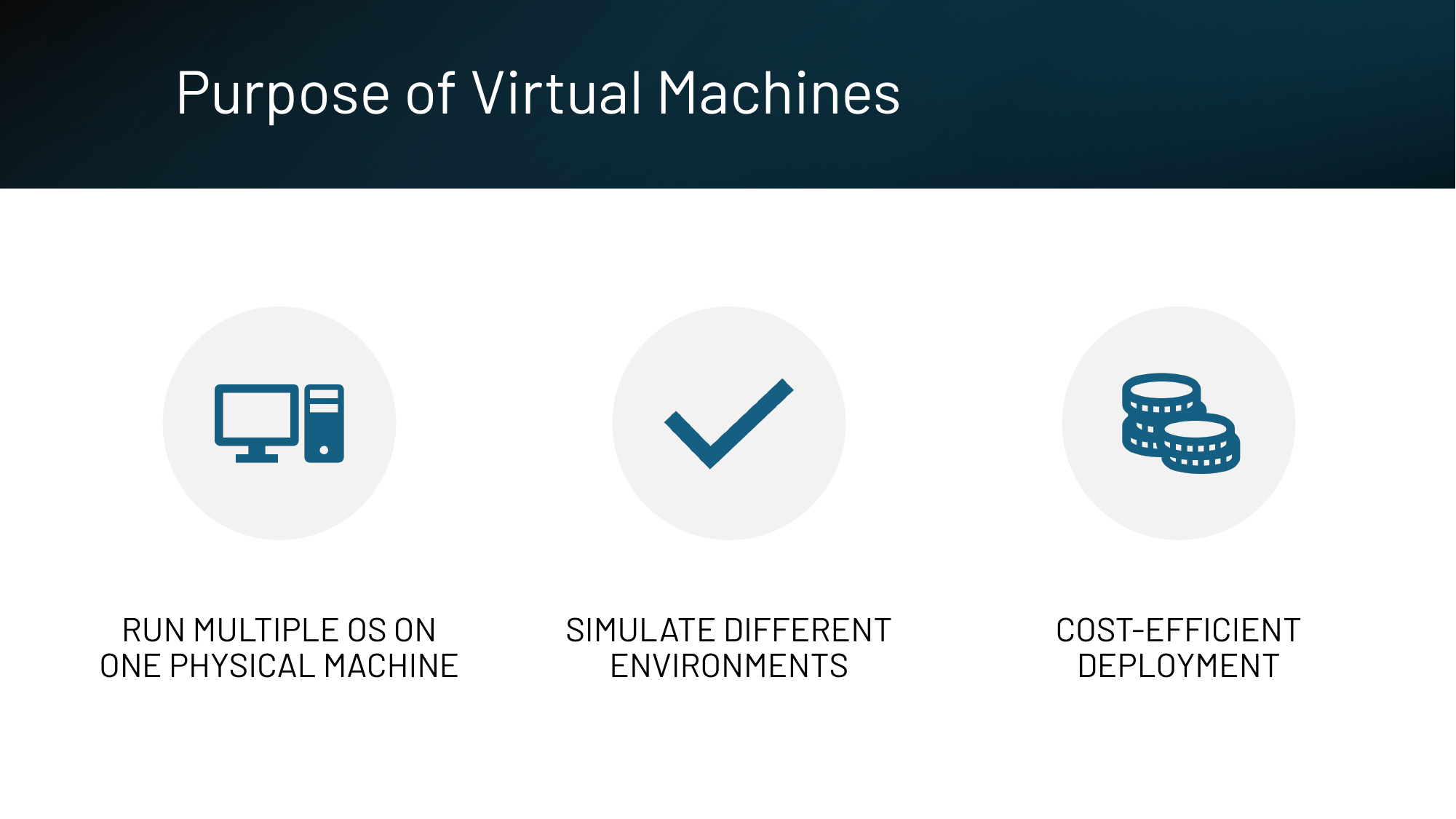

# Purpose of Virtual Machines
Run multiple OS on one physical machine
Simulate different environments
Cost-efficient deployment